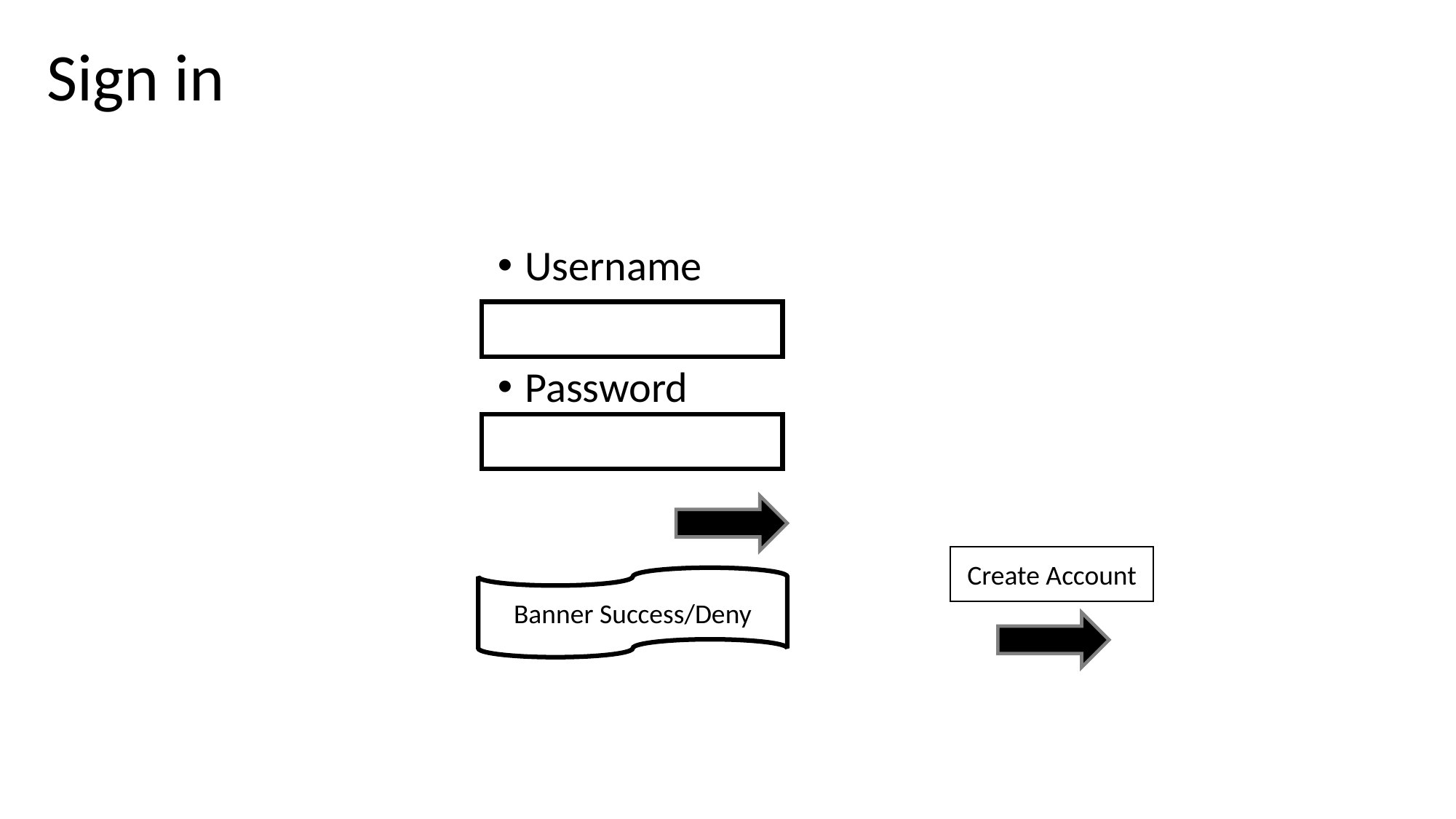

# Sign in
Username

Password

Create Account
Banner Success/Deny